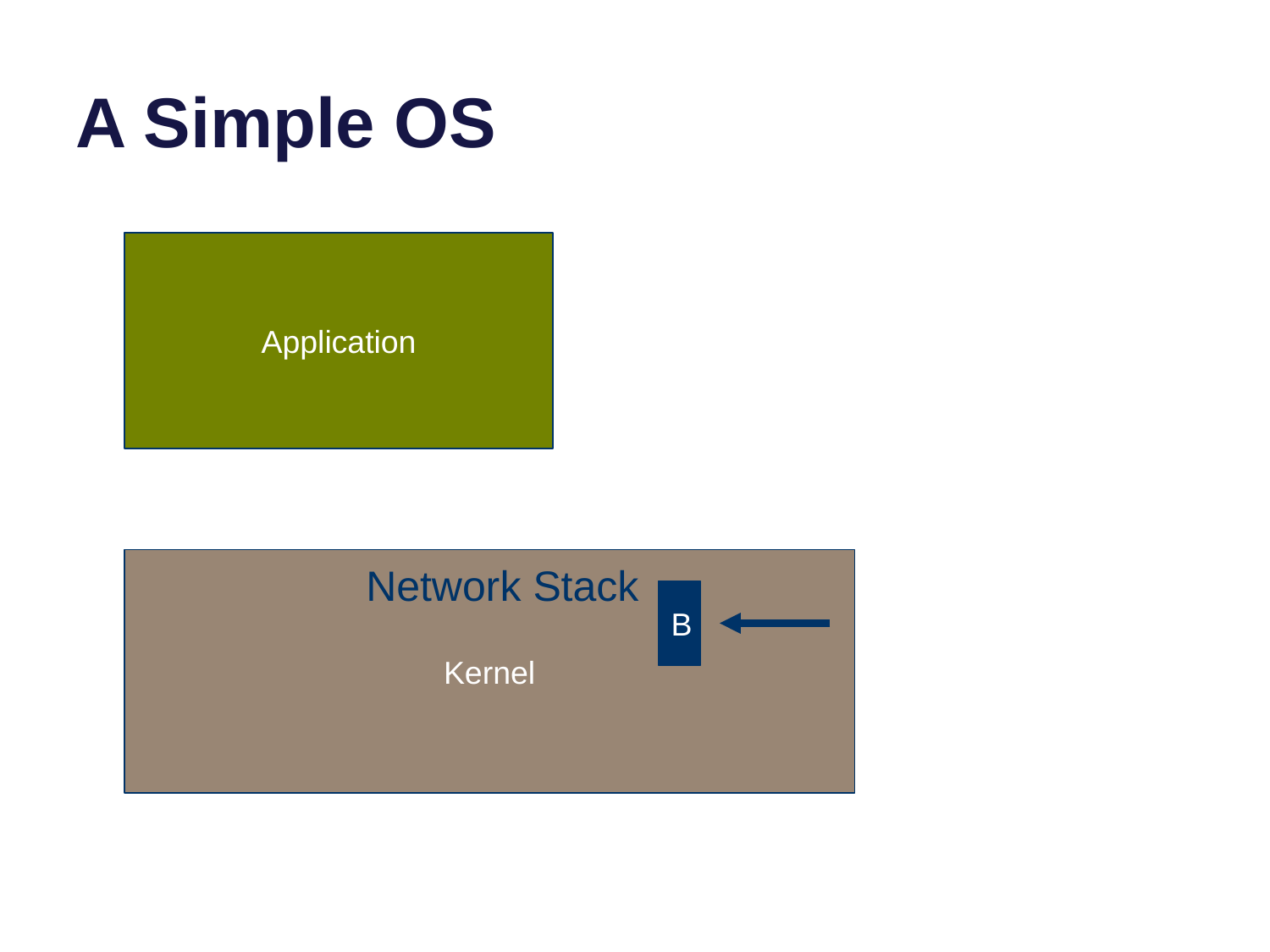

# A Simple OS
Application
Kernel
Network Stack
B